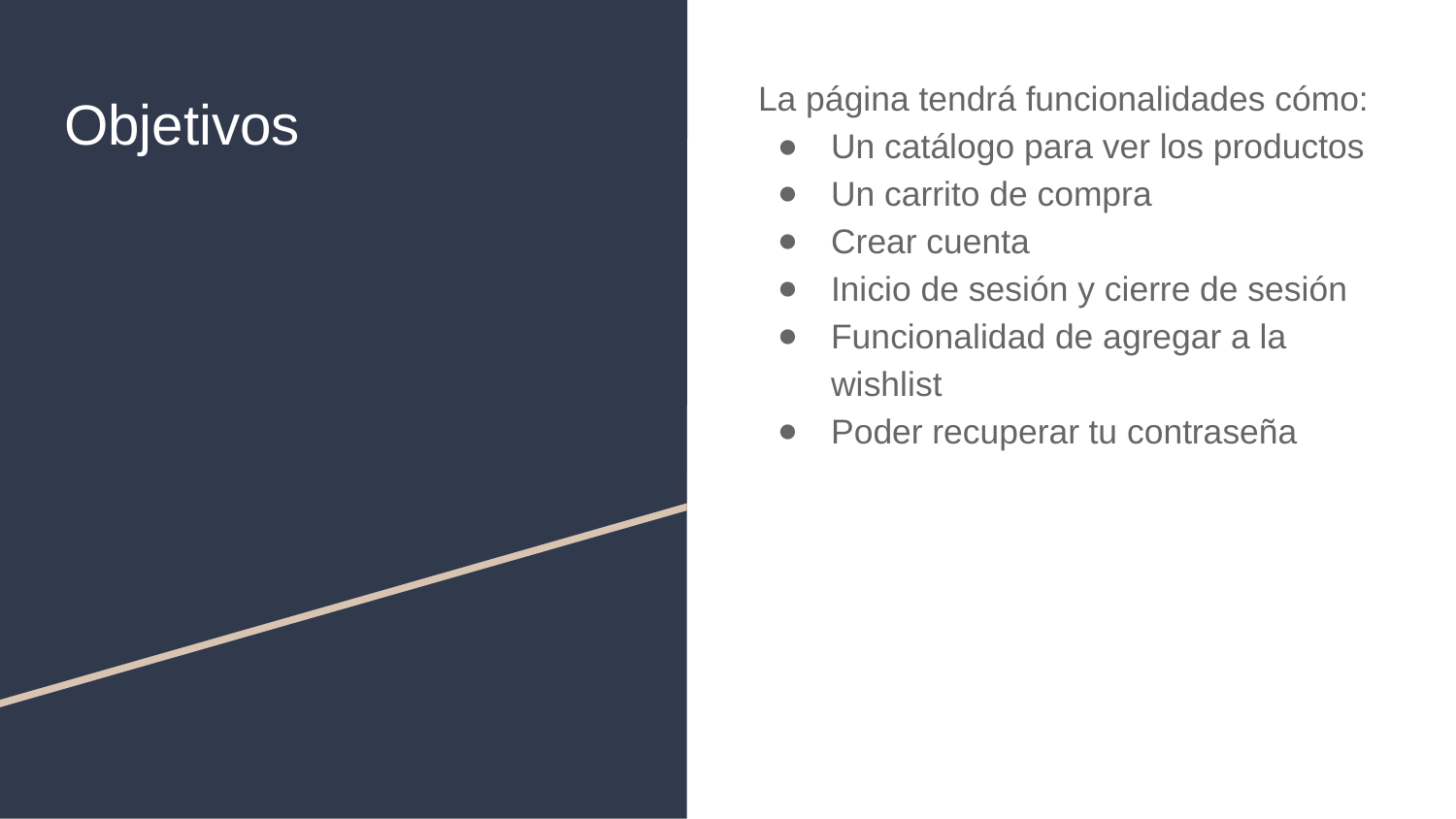

La página tendrá funcionalidades cómo:
Un catálogo para ver los productos
Un carrito de compra
Crear cuenta
Inicio de sesión y cierre de sesión
Funcionalidad de agregar a la wishlist
Poder recuperar tu contraseña

# Objetivos